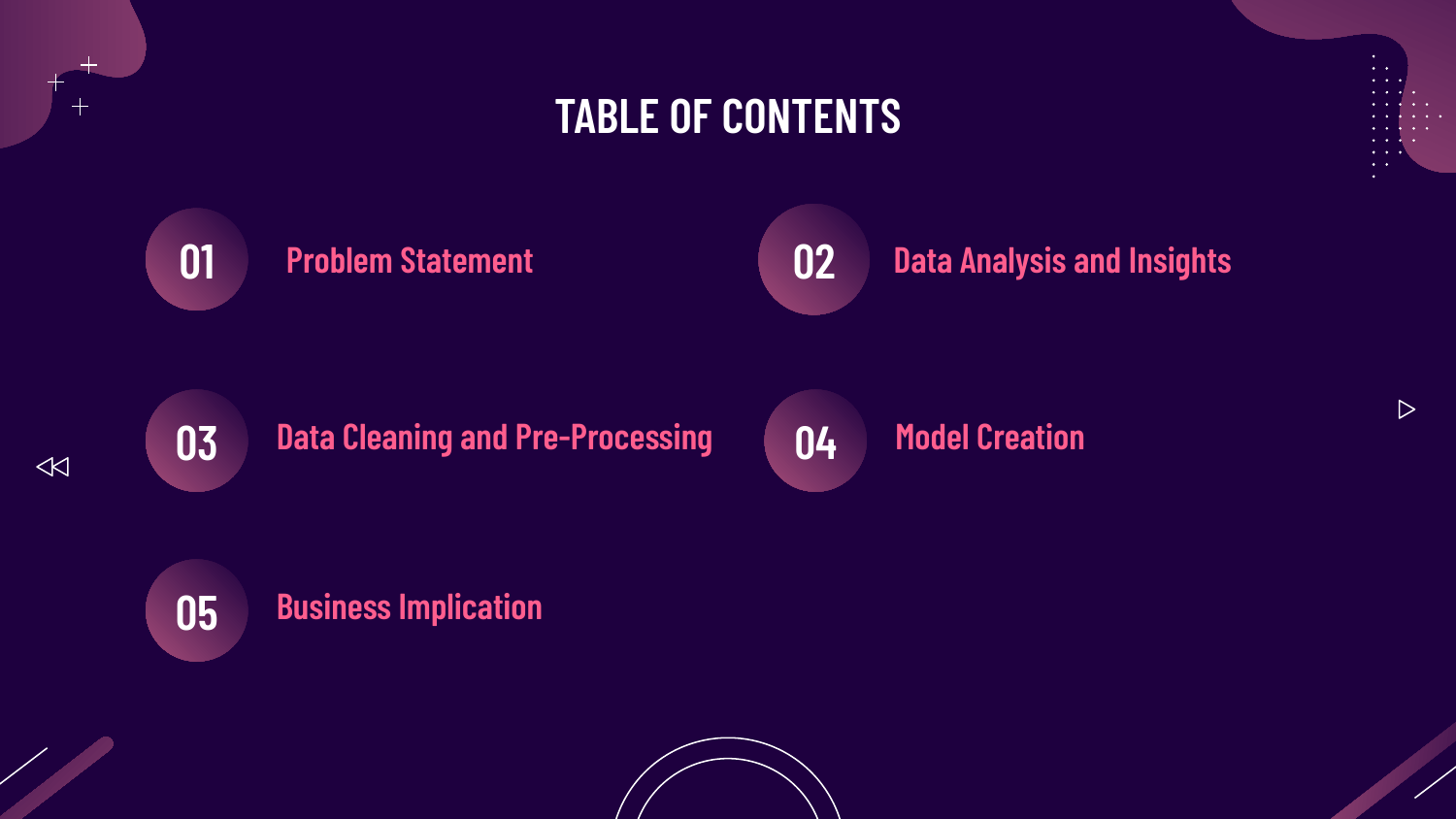

# TABLE OF CONTENTS
02
01
Problem Statement
Data Analysis and Insights
03
04
Data Cleaning and Pre-Processing
Model Creation
05
Business Implication